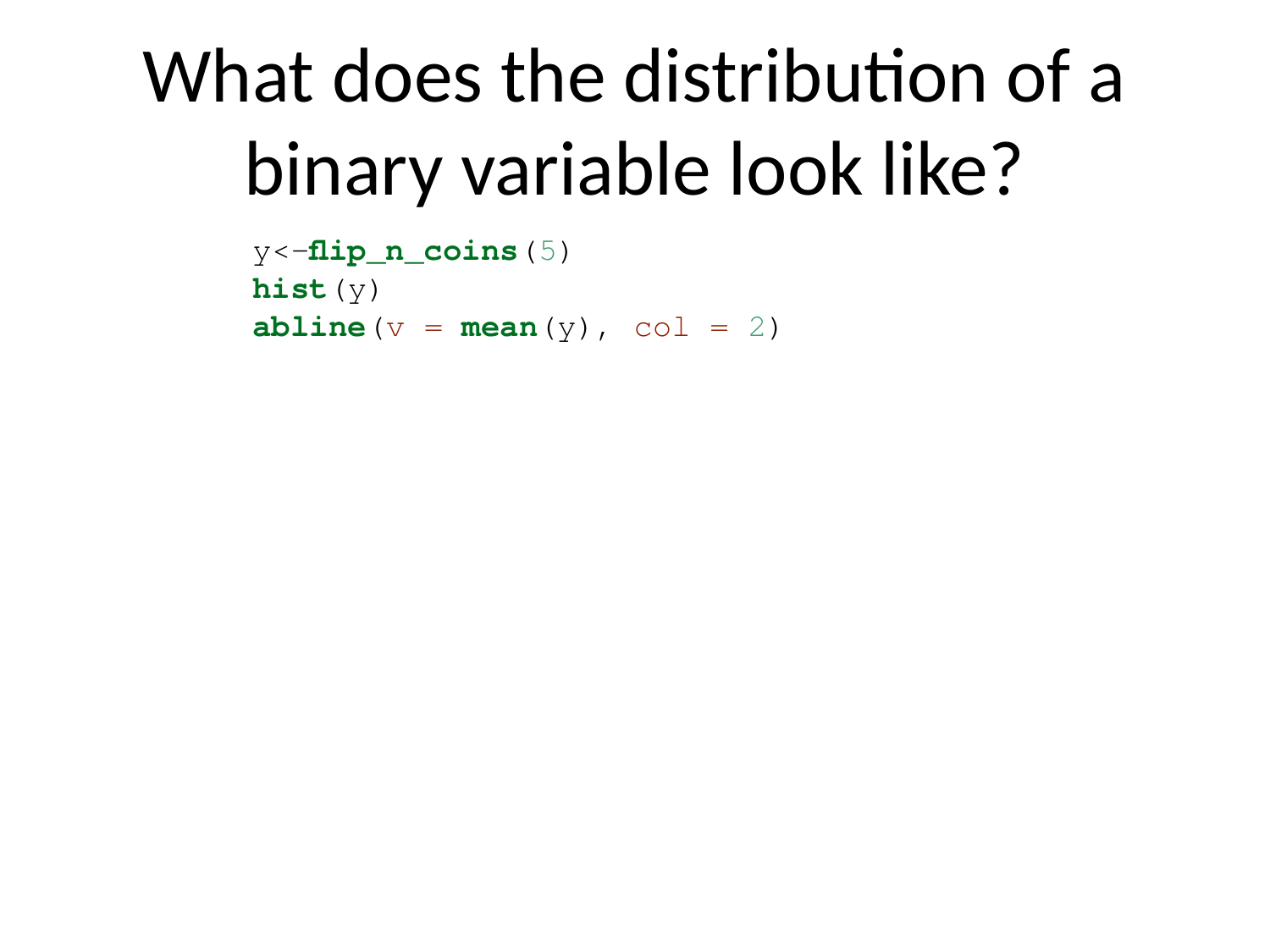

# What does the distribution of a binary variable look like?
y<-flip_n_coins(5)
hist(y)
abline(v = mean(y), col = 2)